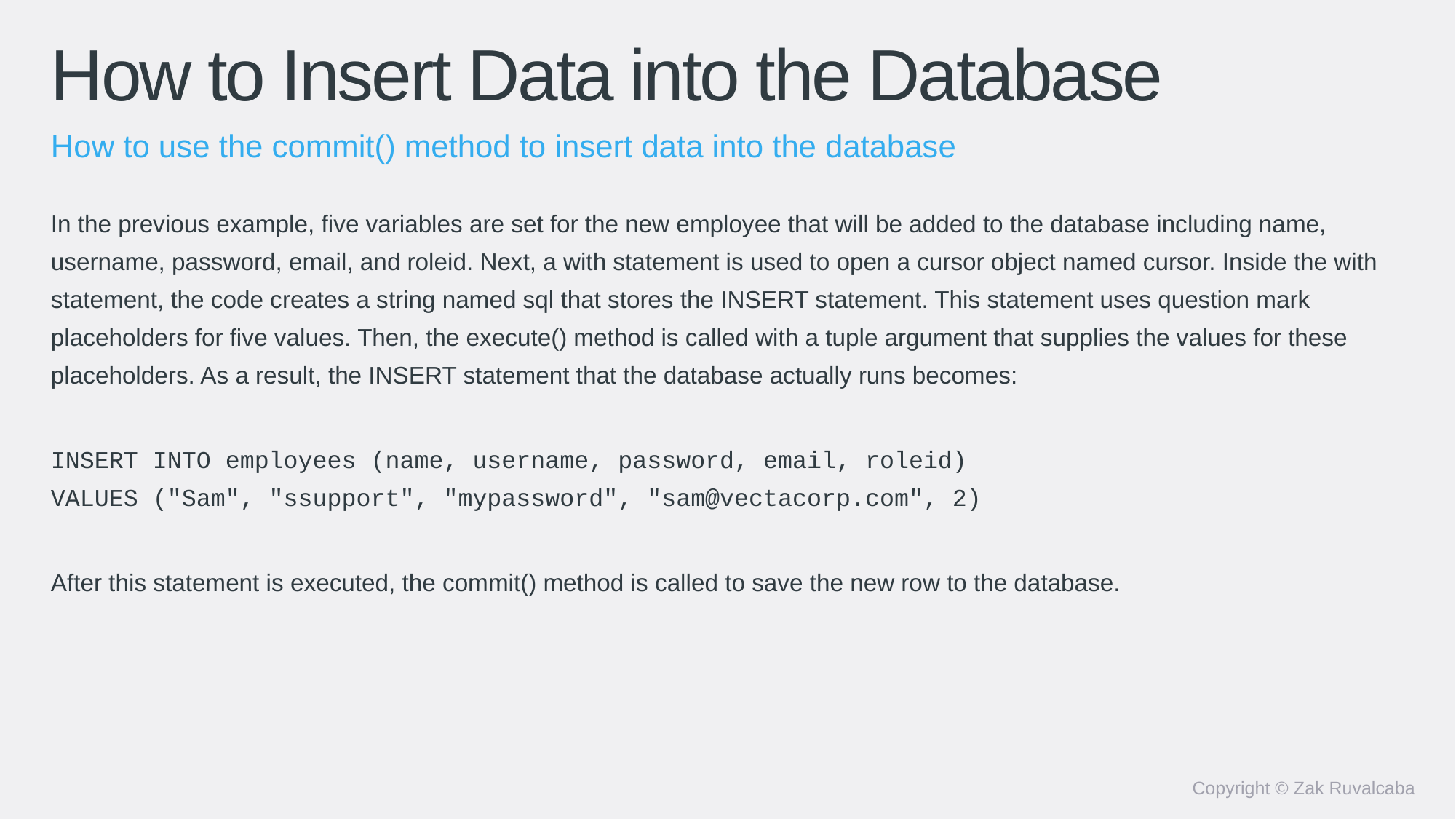

# How to Insert Data into the Database
How to use the commit() method to insert data into the database
In the previous example, five variables are set for the new employee that will be added to the database including name, username, password, email, and roleid. Next, a with statement is used to open a cursor object named cursor. Inside the with statement, the code creates a string named sql that stores the INSERT statement. This statement uses question mark placeholders for five values. Then, the execute() method is called with a tuple argument that supplies the values for these placeholders. As a result, the INSERT statement that the database actually runs becomes:

INSERT INTO employees (name, username, password, email, roleid)
VALUES ("Sam", "ssupport", "mypassword", "sam@vectacorp.com", 2)

After this statement is executed, the commit() method is called to save the new row to the database.